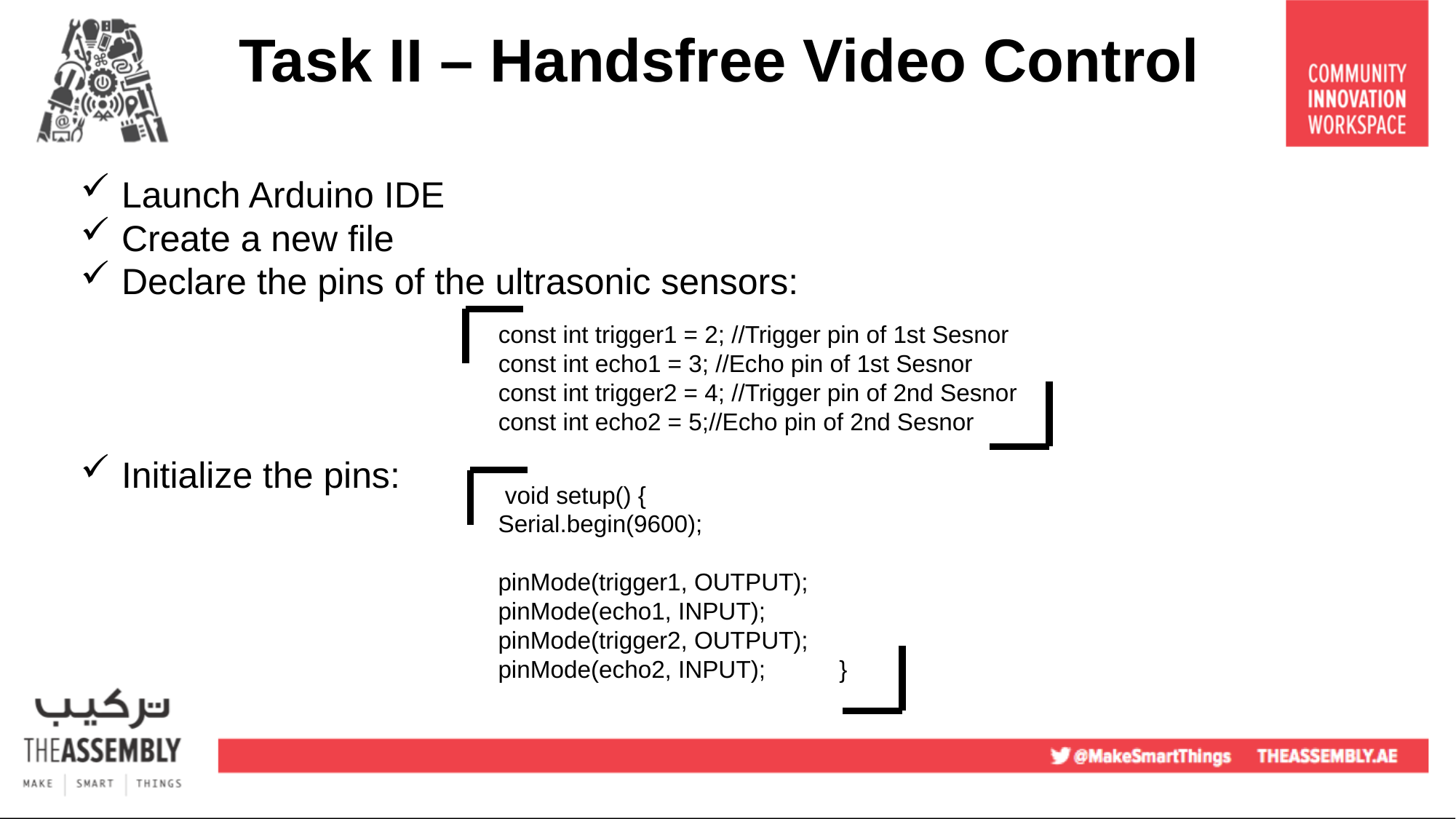

Task II – Handsfree Video Control
Launch Arduino IDE
Create a new file
Declare the pins of the ultrasonic sensors:

const int trigger1 = 2; //Trigger pin of 1st Sesnor
const int echo1 = 3; //Echo pin of 1st Sesnor
const int trigger2 = 4; //Trigger pin of 2nd Sesnor
const int echo2 = 5;//Echo pin of 2nd Sesnor

Initialize the pins:

 void setup() {
Serial.begin(9600);

pinMode(trigger1, OUTPUT);
pinMode(echo1, INPUT);
pinMode(trigger2, OUTPUT);
pinMode(echo2, INPUT);           }